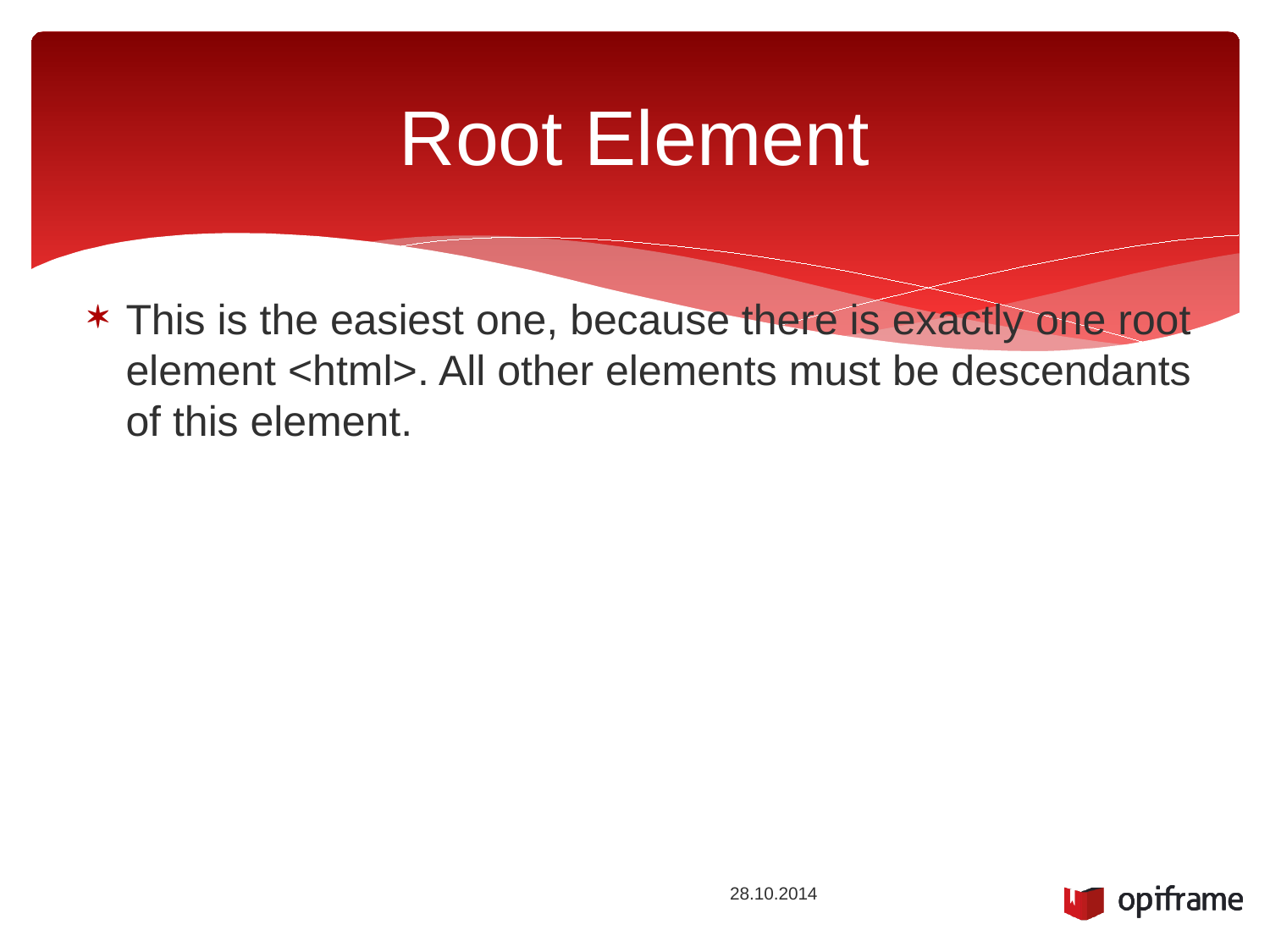

# Root Element
This is the easiest one, because there is exactly one root element <html>. All other elements must be descendants of this element.

28.10.2014